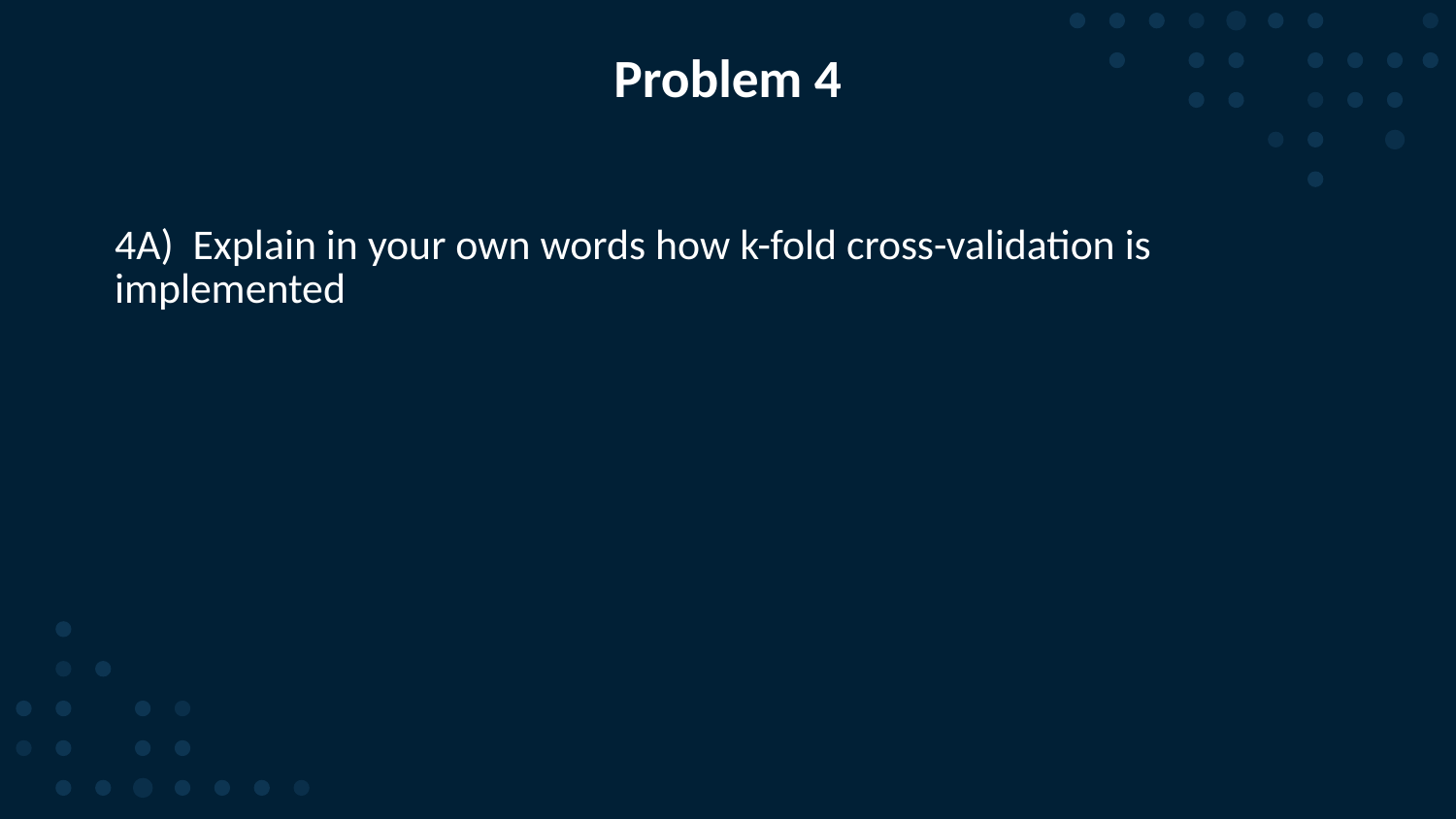

# Problem 4

4A)  Explain in your own words how k-fold cross-validation is implemented